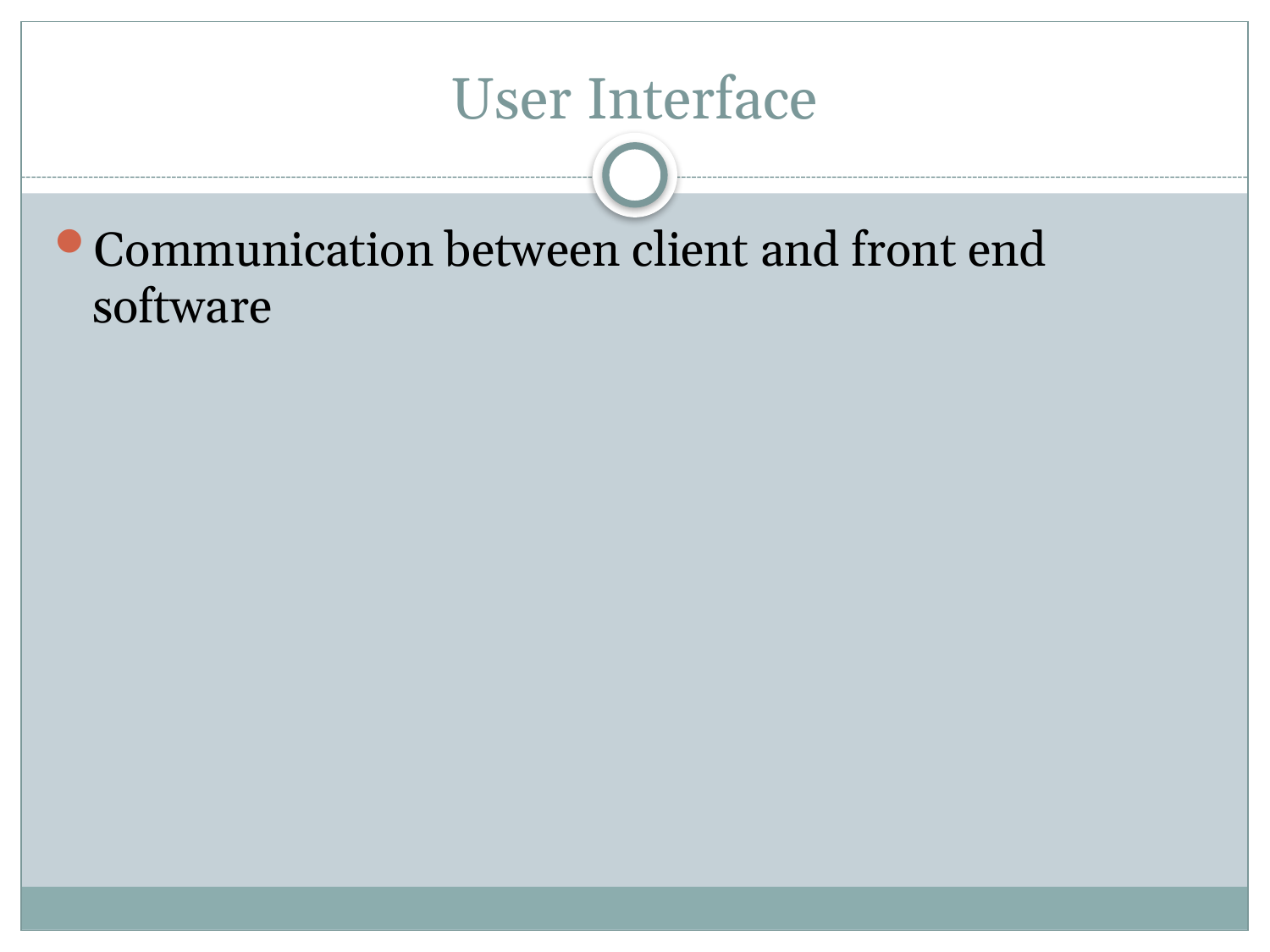

# User Interface
Communication between client and front end software